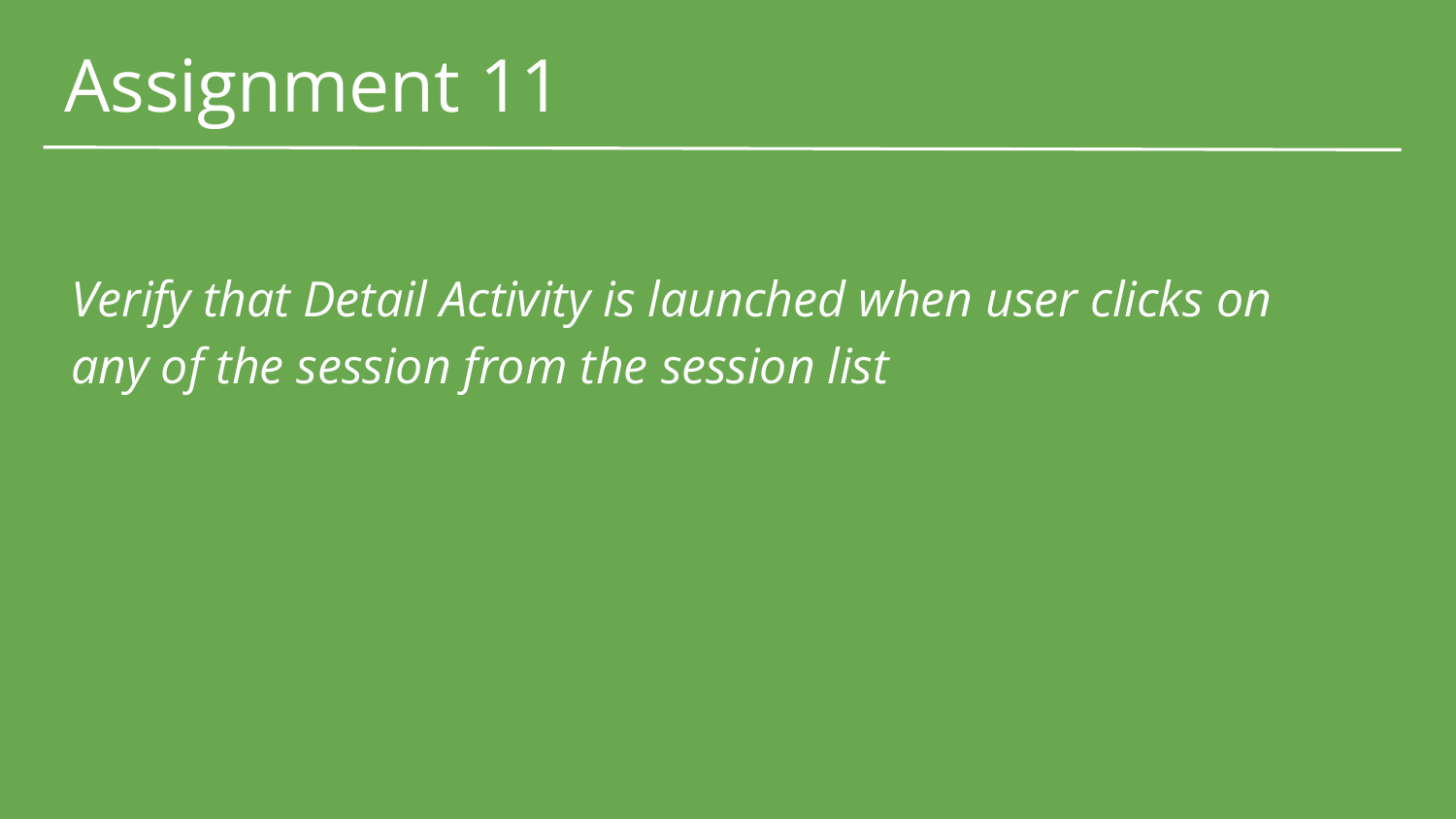

# Assignment 11

Verify that Detail Activity is launched when user clicks on any of the session from the session list